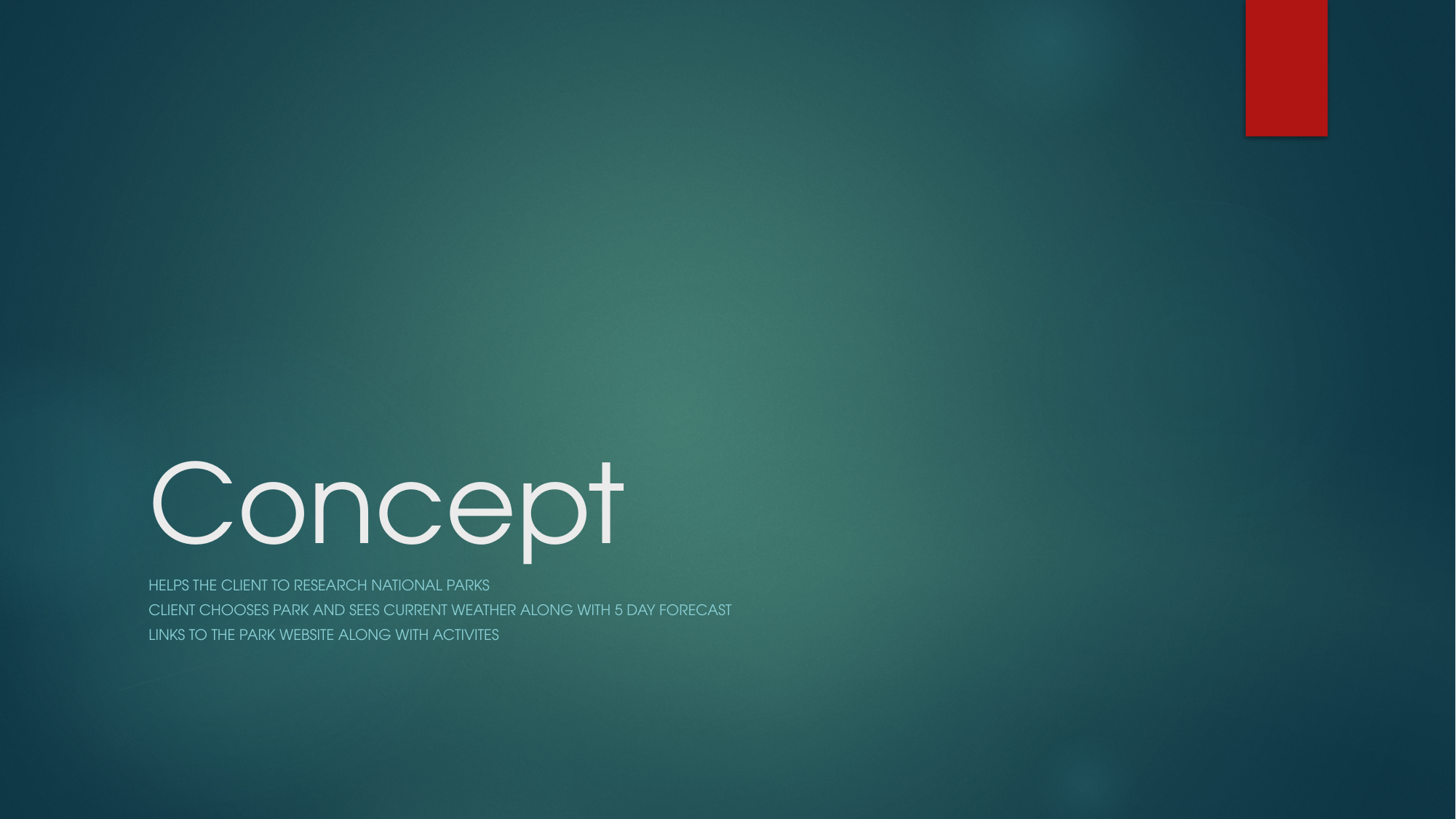

# Concept
Helps the client to research National Parks
Client chooses park and sees current weather along with 5 day forecast
Links to the park website along with activites